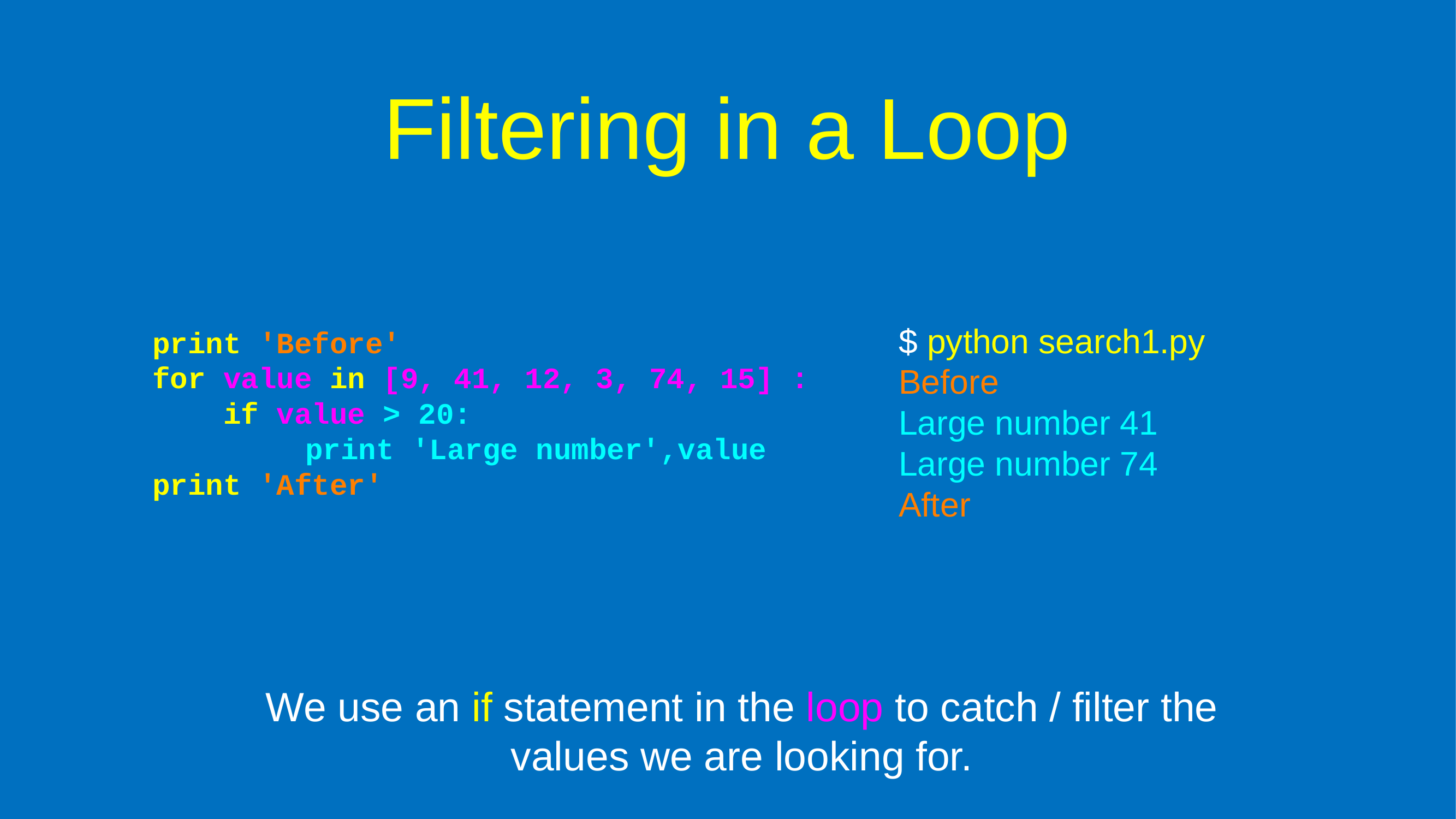

# Filtering in a Loop
print 'Before'
for value in [9, 41, 12, 3, 74, 15] :
    if value > 20:
 	    print 'Large number',value
print 'After'
$ python search1.py
Before
Large number 41
Large number 74
After
We use an if statement in the loop to catch / filter the values we are looking for.